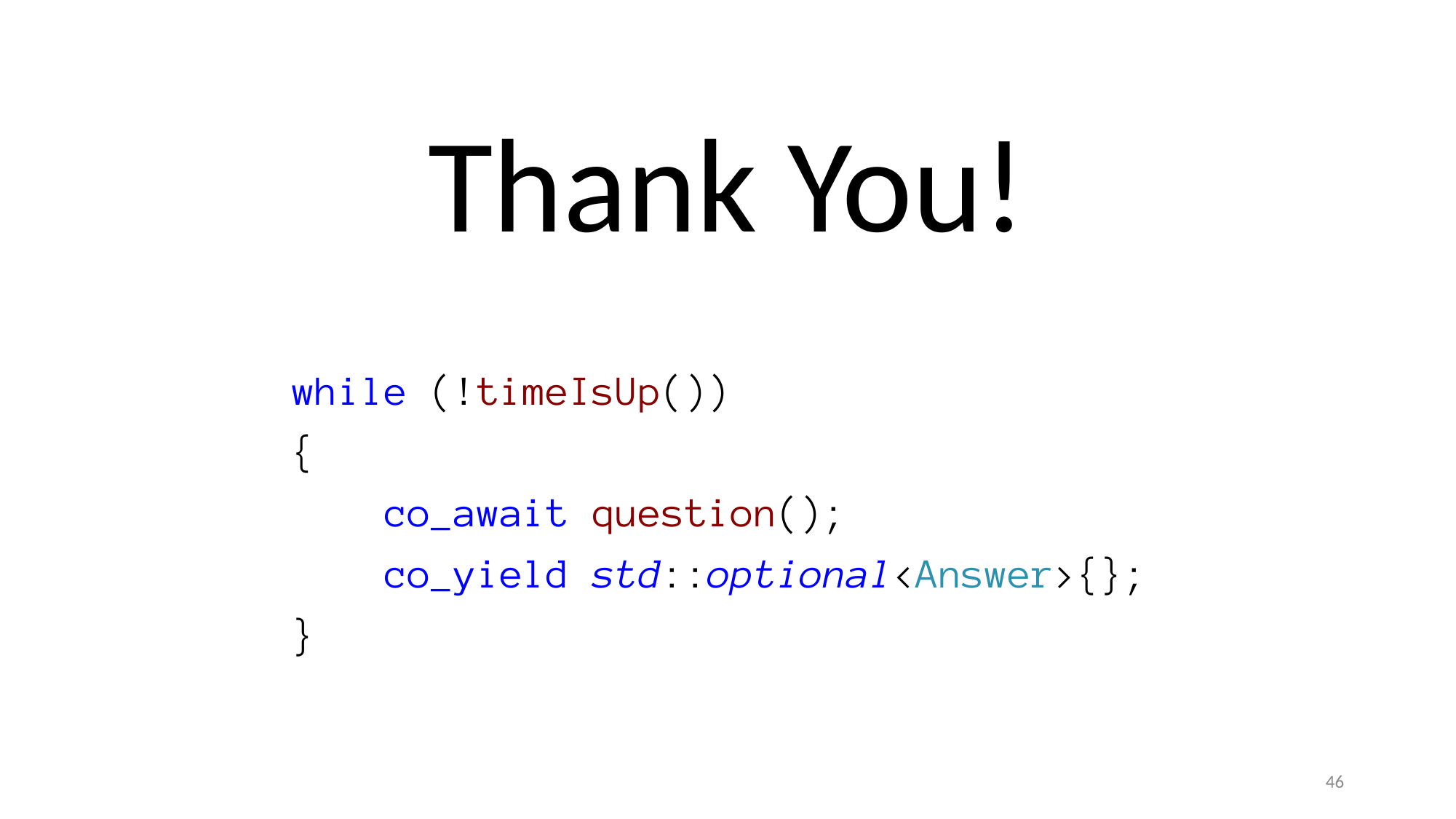

# Thank You!
while (!timeIsUp())
{
    co_await question();
    co_yield std::optional<Answer>{};
}

46